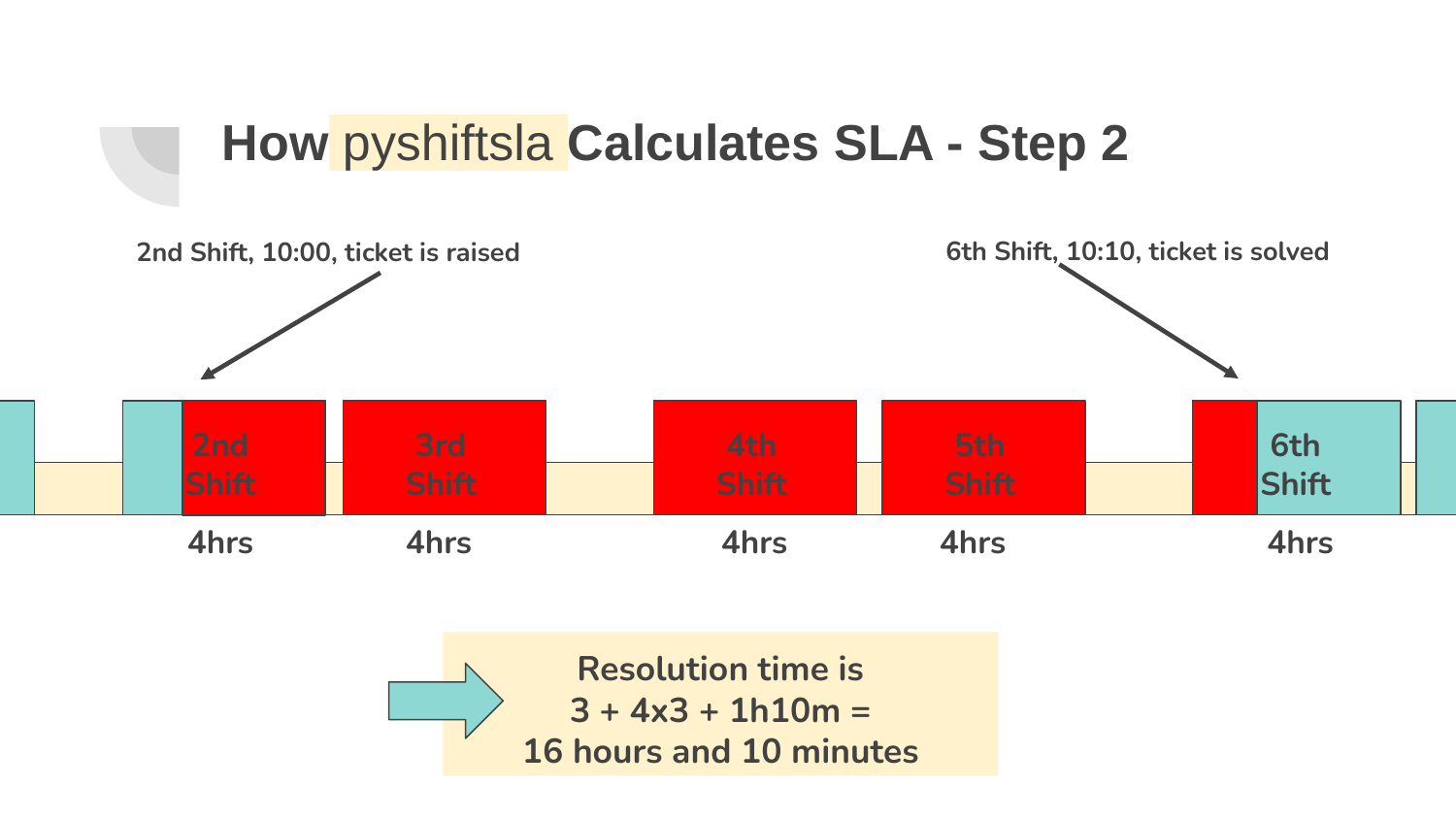

# How pyshiftsla Calculates SLA - Step 2
6th Shift, 10:10, ticket is solved
2nd Shift, 10:00, ticket is raised

2nd Shift
3rd
Shift
4th
Shift
5th
Shift
6th
Shift
Shift
Shift

4hrs

4hrs

4hrs

4hrs

4hrs

Resolution time is
3 + 4x3 + 1h10m =
16 hours and 10 minutes